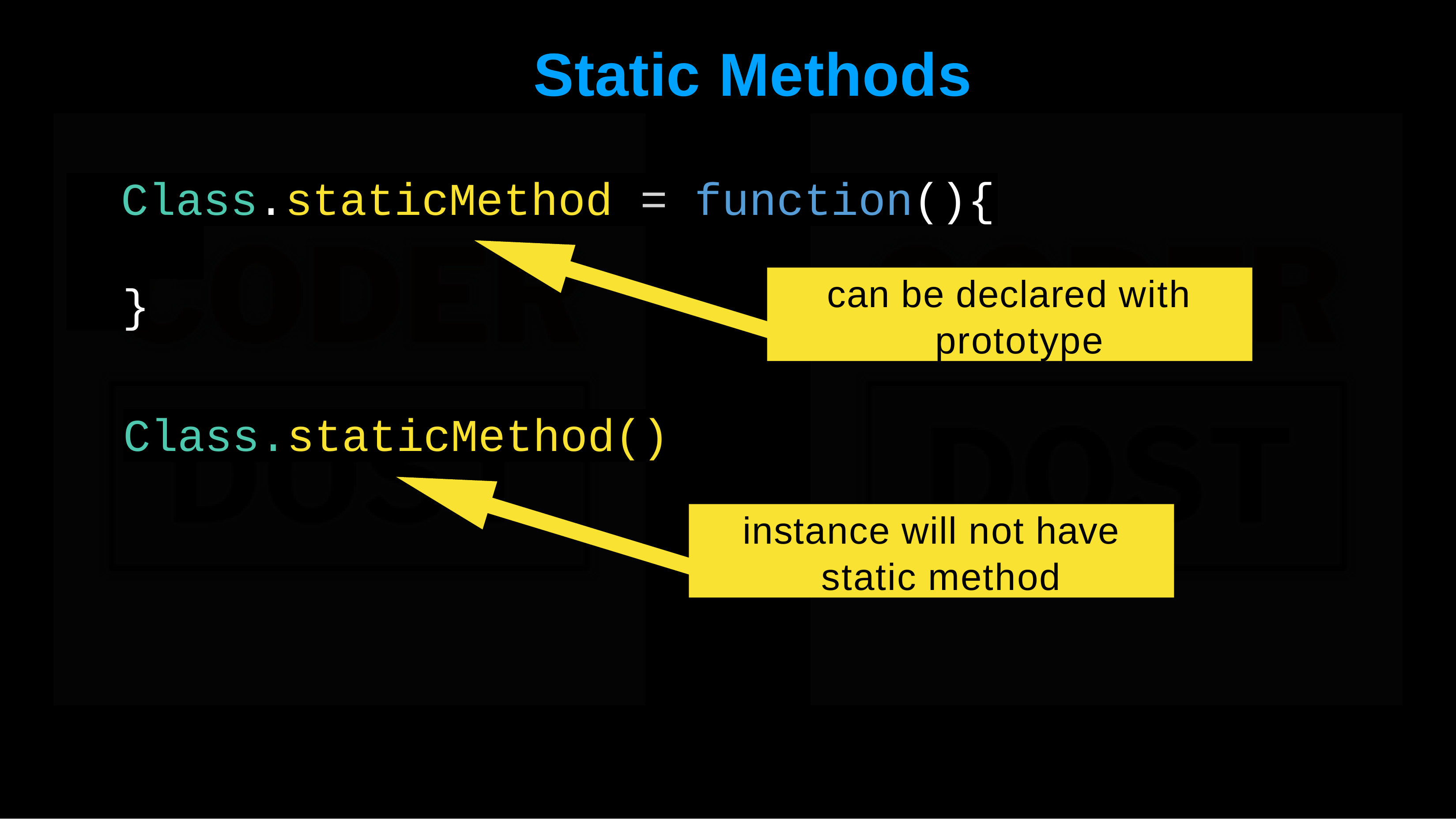

# Static	Methods
Class.staticMethod = function(){

can be declared with  prototype
}
Class.staticMethod()

instance will not have  static method